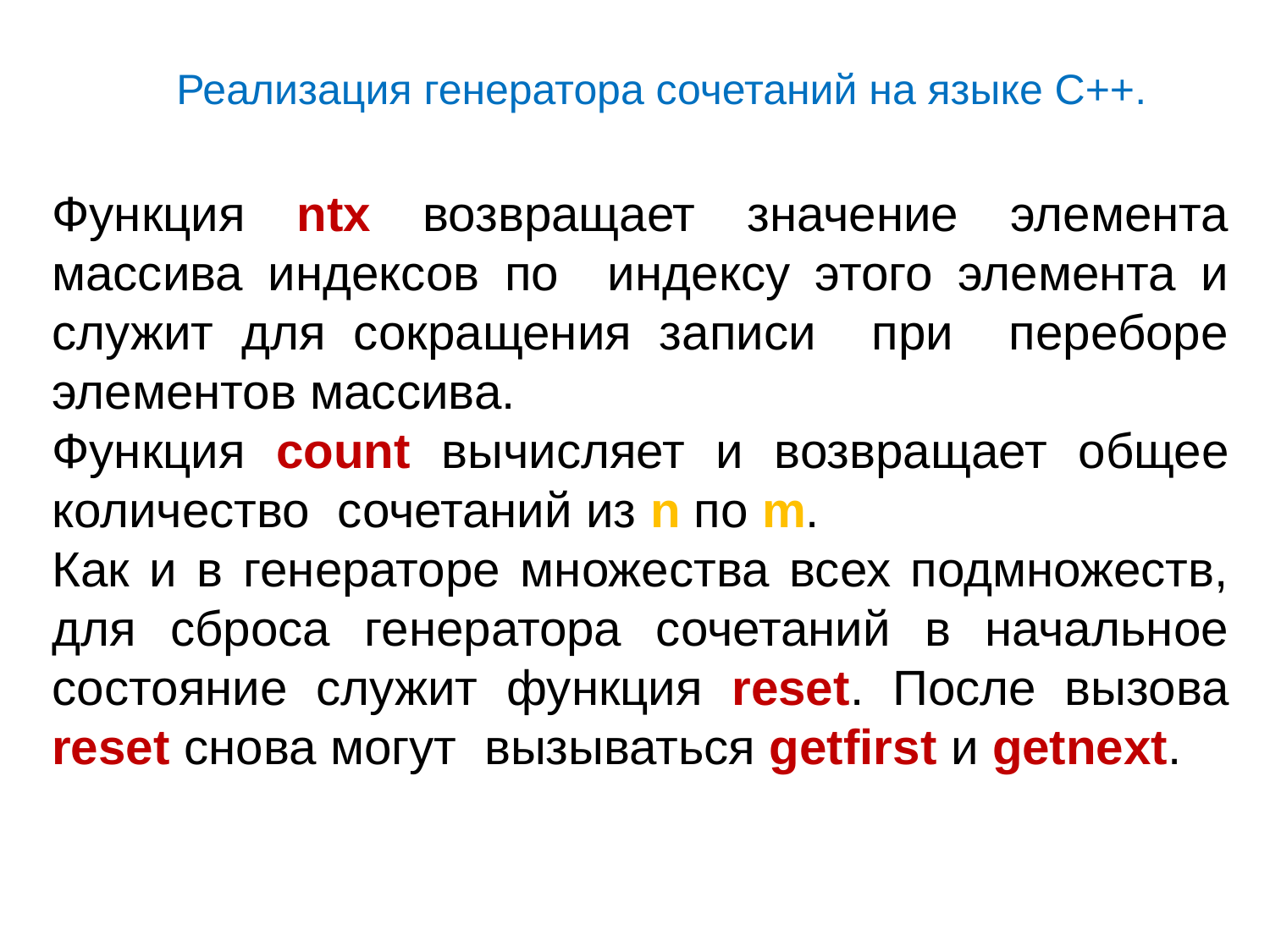

Реализация генератора сочетаний на языке С++.
Функция ntx возвращает значение элемента массива индексов по  индексу этого элемента и служит для сокращения записи  при  переборе элементов массива.
Функция count вычисляет и возвращает общее количество  сочетаний из n по m.
Как и в генераторе множества всех подмножеств, для сброса генератора сочетаний в начальное состояние служит функция reset. После вызова reset снова могут  вызываться getfirst и getnext.